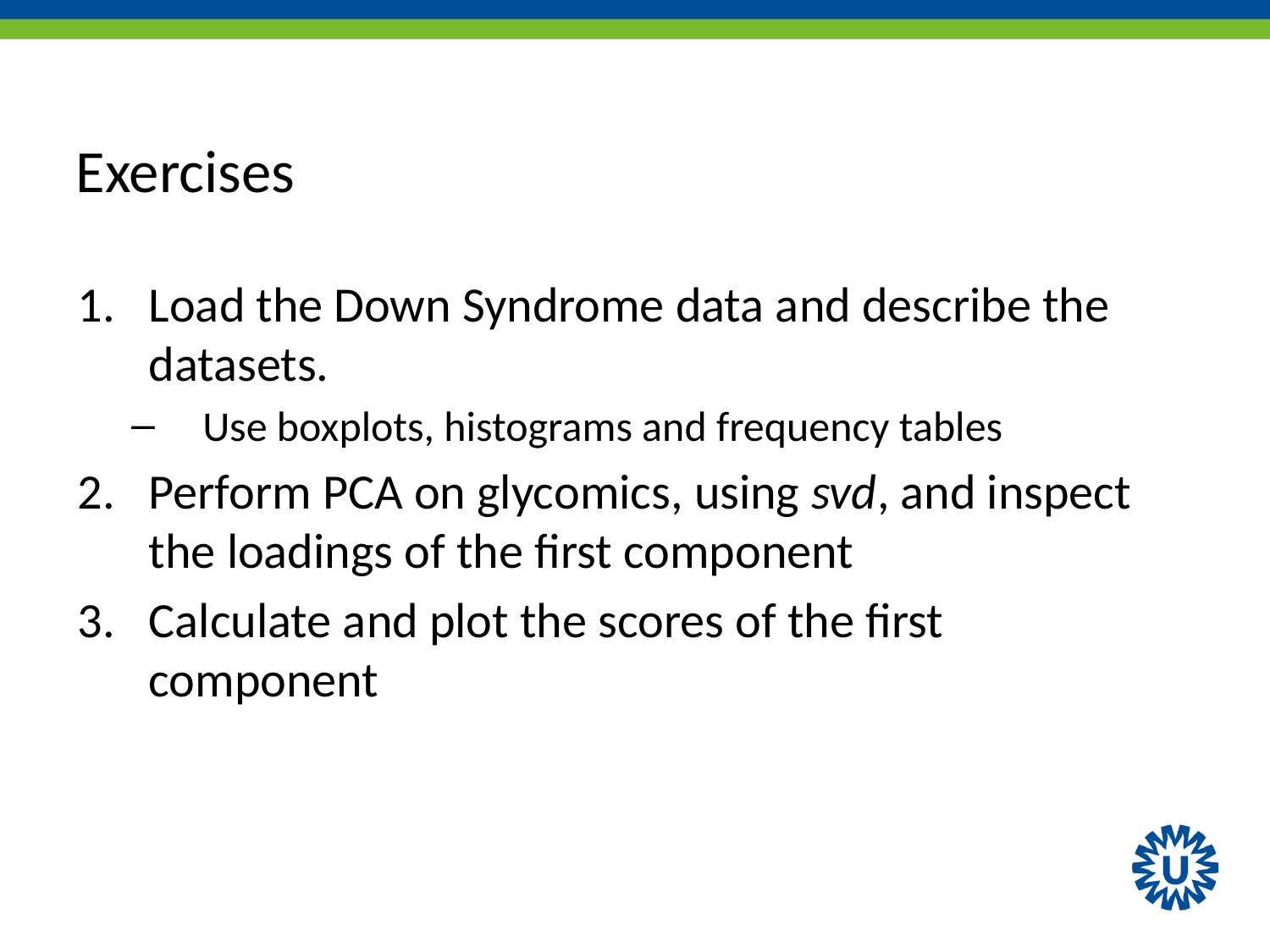

# Exercises
Load the Down Syndrome data and describe the datasets.
Use boxplots, histograms and frequency tables
Perform PCA on glycomics, using svd, and inspect the loadings of the first component
Calculate and plot the scores of the first component